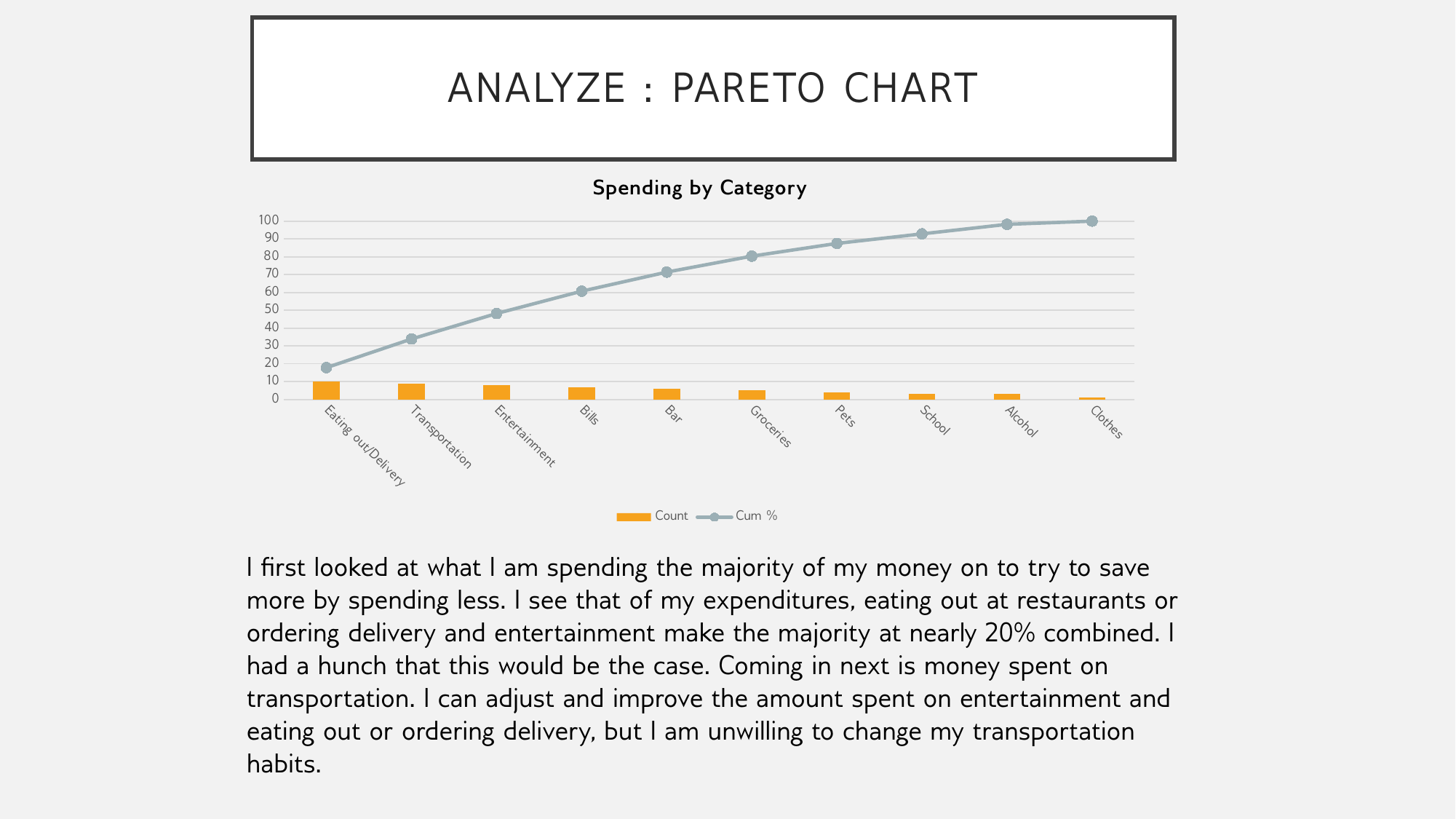

# ANALYZE : Pareto Chart

### Chart:  Spending by Category

| Category | Count | Cum % |
|---|---|---|
| Eating out/Delivery | 10.0 | 17.857142857142858 |
| Transportation | 9.0 | 33.92857142857143 |
| Entertainment | 8.0 | 48.214285714285715 |
| Bills | 7.0 | 60.71428571428571 |
| Bar | 6.0 | 71.42857142857143 |
| Groceries | 5.0 | 80.35714285714286 |
| Pets | 4.0 | 87.5 |
| School | 3.0 | 92.85714285714286 |
| Alcohol | 3.0 | 98.21428571428571 |
| Clothes | 1.0 | 100.0 |
I first looked at what I am spending the majority of my money on to try to save more by spending less. I see that of my expenditures, eating out at restaurants or ordering delivery and entertainment make the majority at nearly 20% combined. I had a hunch that this would be the case. Coming in next is money spent on transportation. I can adjust and improve the amount spent on entertainment and eating out or ordering delivery, but I am unwilling to change my transportation habits.